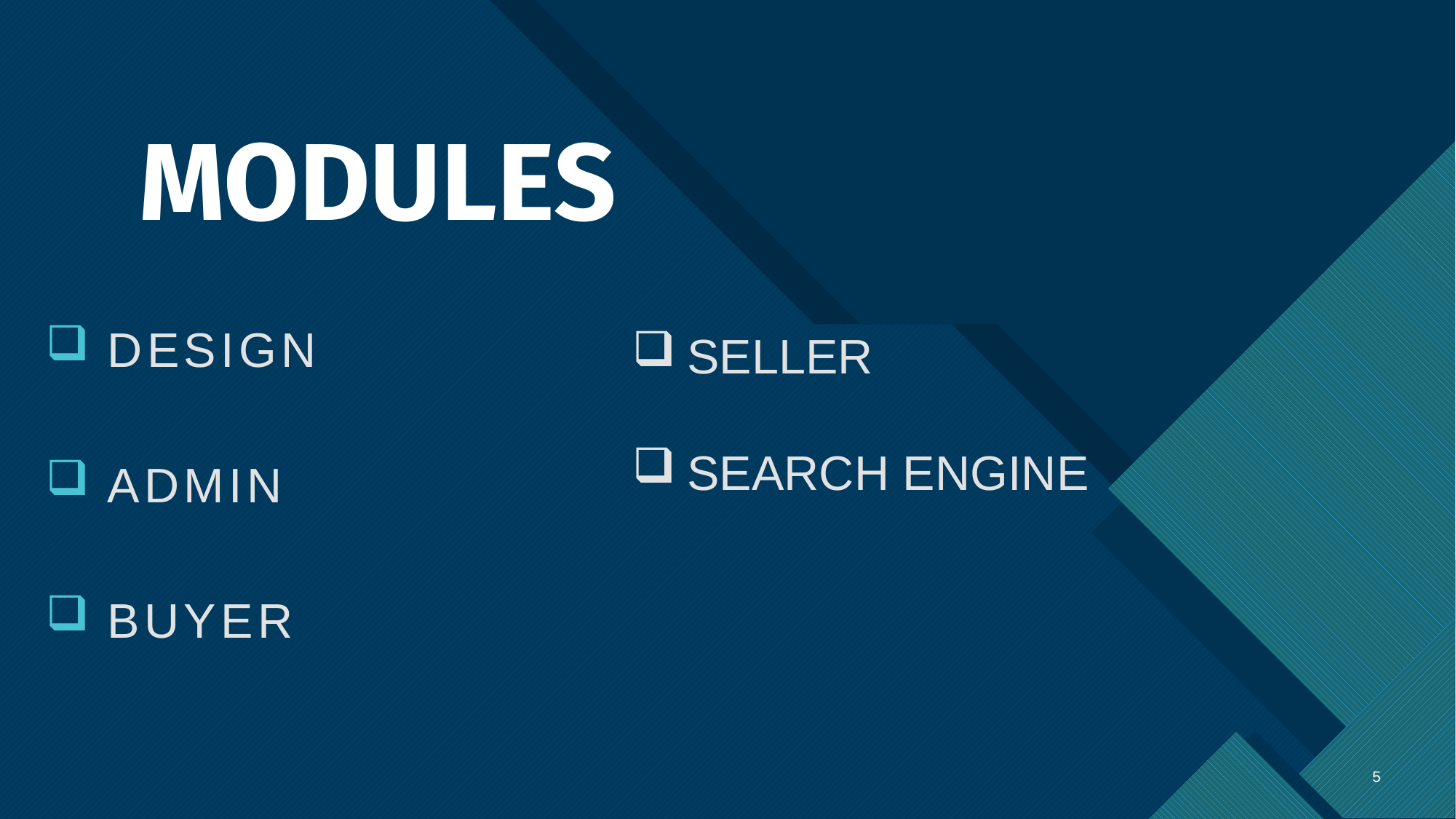

MODULES
DESIGN

ADMIN

BUYER
SELLER

SEARCH ENGINE

5